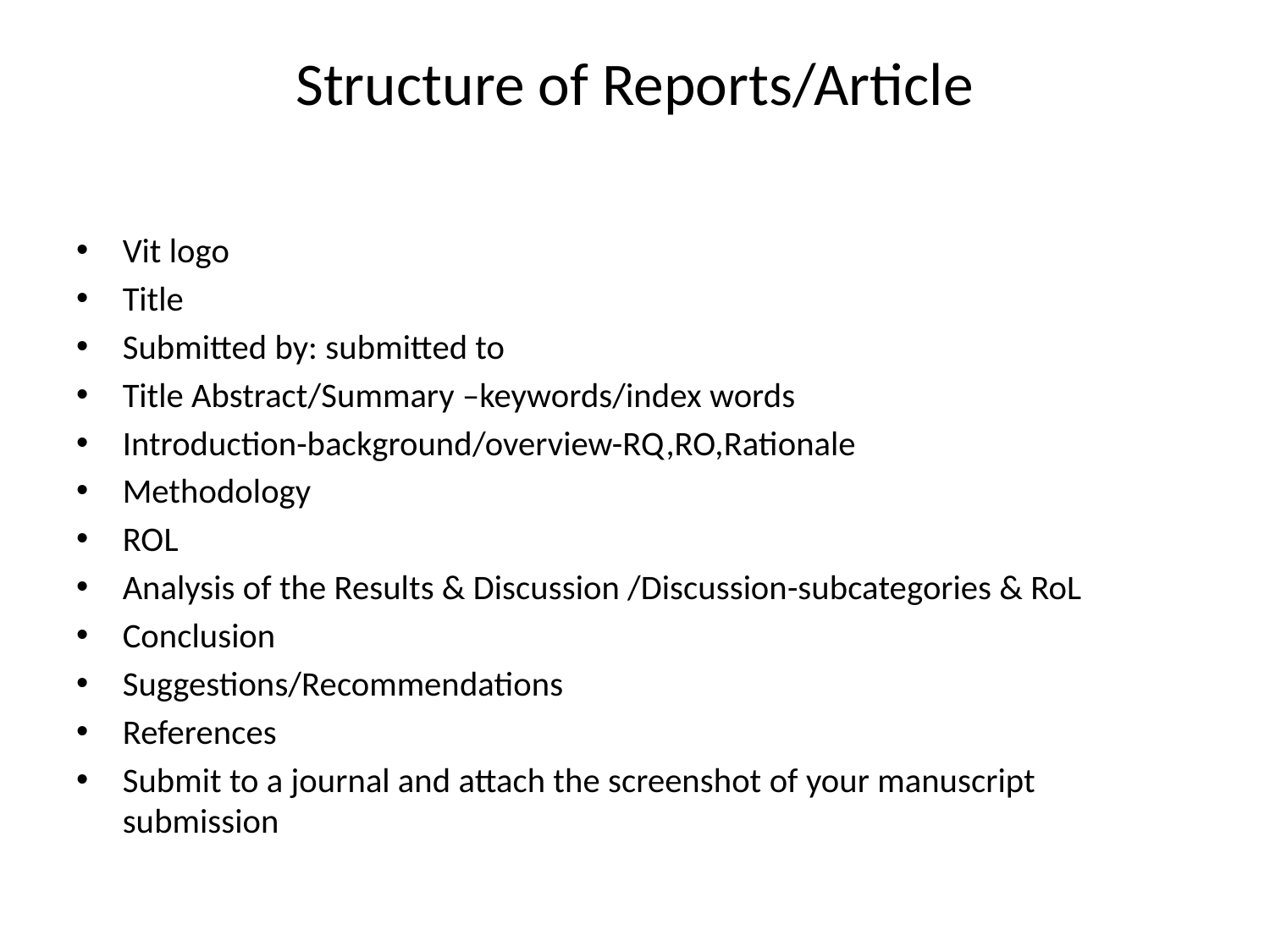

# Structure of Reports/Article
Vit logo
Title
Submitted by: submitted to
Title Abstract/Summary –keywords/index words
Introduction-background/overview-RQ,RO,Rationale
Methodology
ROL
Analysis of the Results & Discussion /Discussion-subcategories & RoL
Conclusion
Suggestions/Recommendations
References
Submit to a journal and attach the screenshot of your manuscript submission